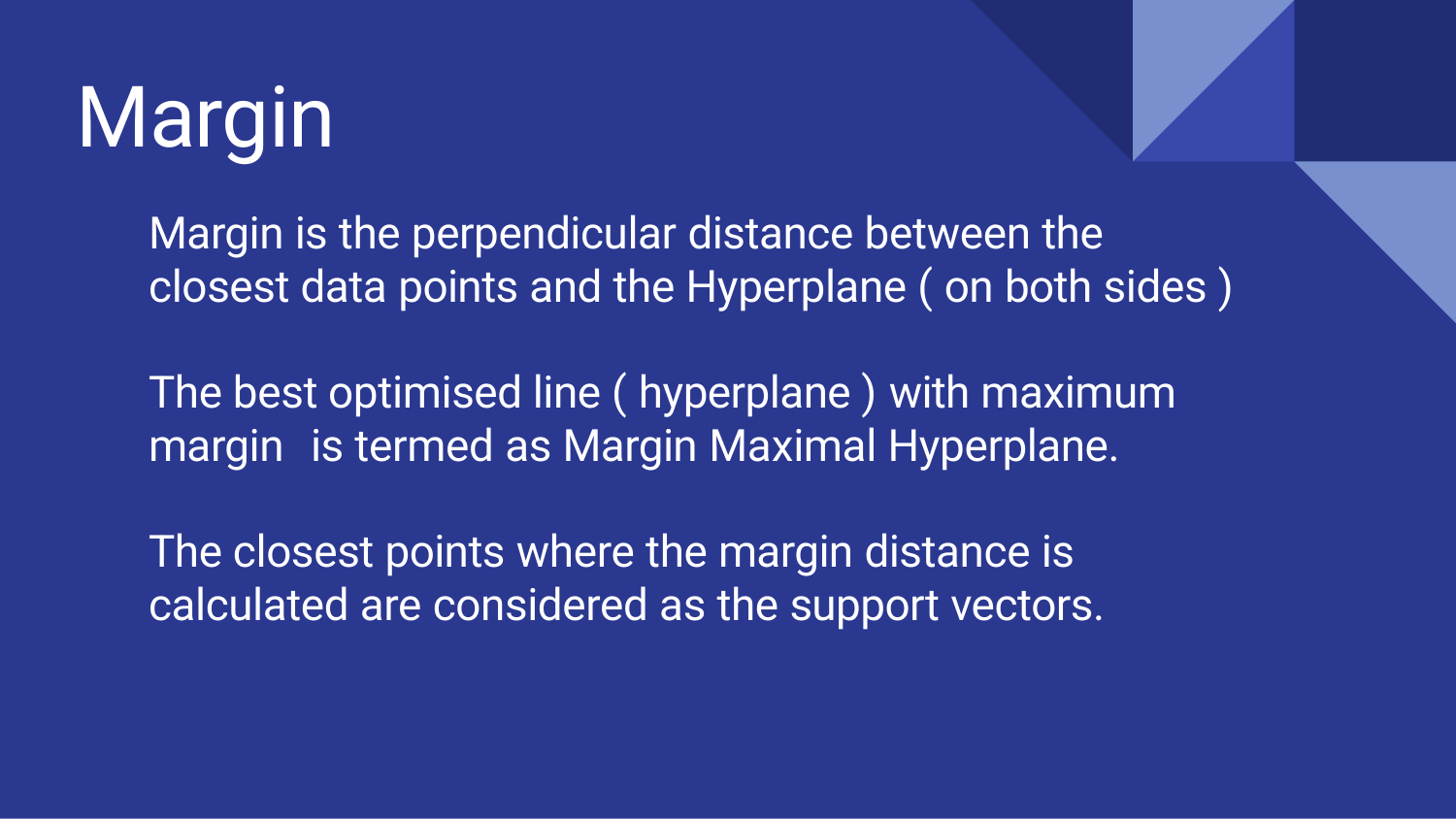

# Margin
Margin is the perpendicular distance between the  closest data points and the Hyperplane ( on both sides )

The best optimised line ( hyperplane ) with maximum  margin	is termed as Margin Maximal Hyperplane.

The closest points where the margin distance is  calculated are considered as the support vectors.